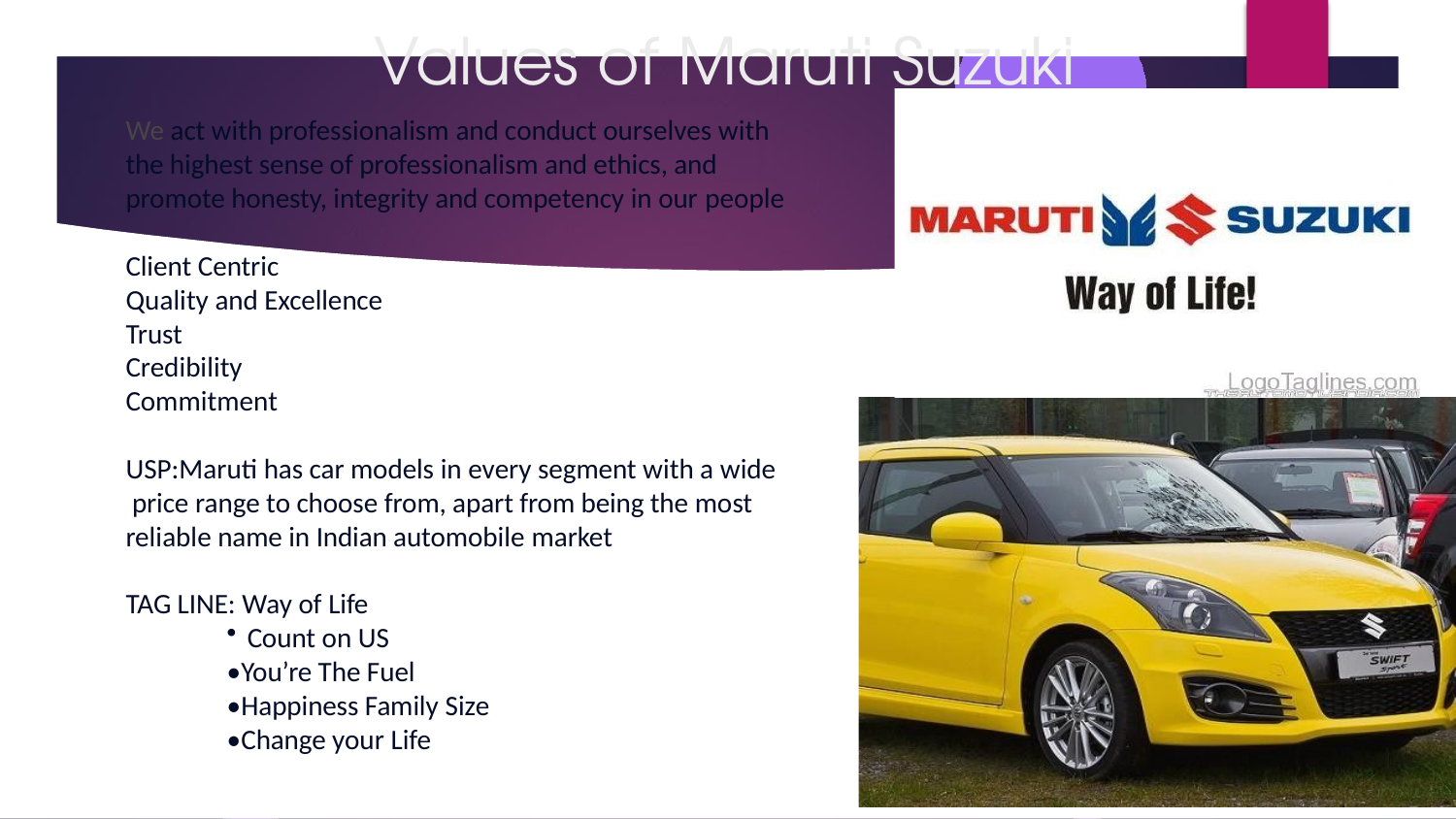

# Values of Maruti Suzuki

We act with professionalism and conduct ourselves with  the highest sense of professionalism and ethics, and  promote honesty, integrity and competency in our people

Client Centric
Quality and Excellence
Trust  Credibility  Commitment

USP:Maruti has car models in every segment with a wide  price range to choose from, apart from being the most  reliable name in Indian automobile market

TAG LINE: Way of Life
Count on US
•You’re The Fuel
•Happiness Family Size
•Change your Life